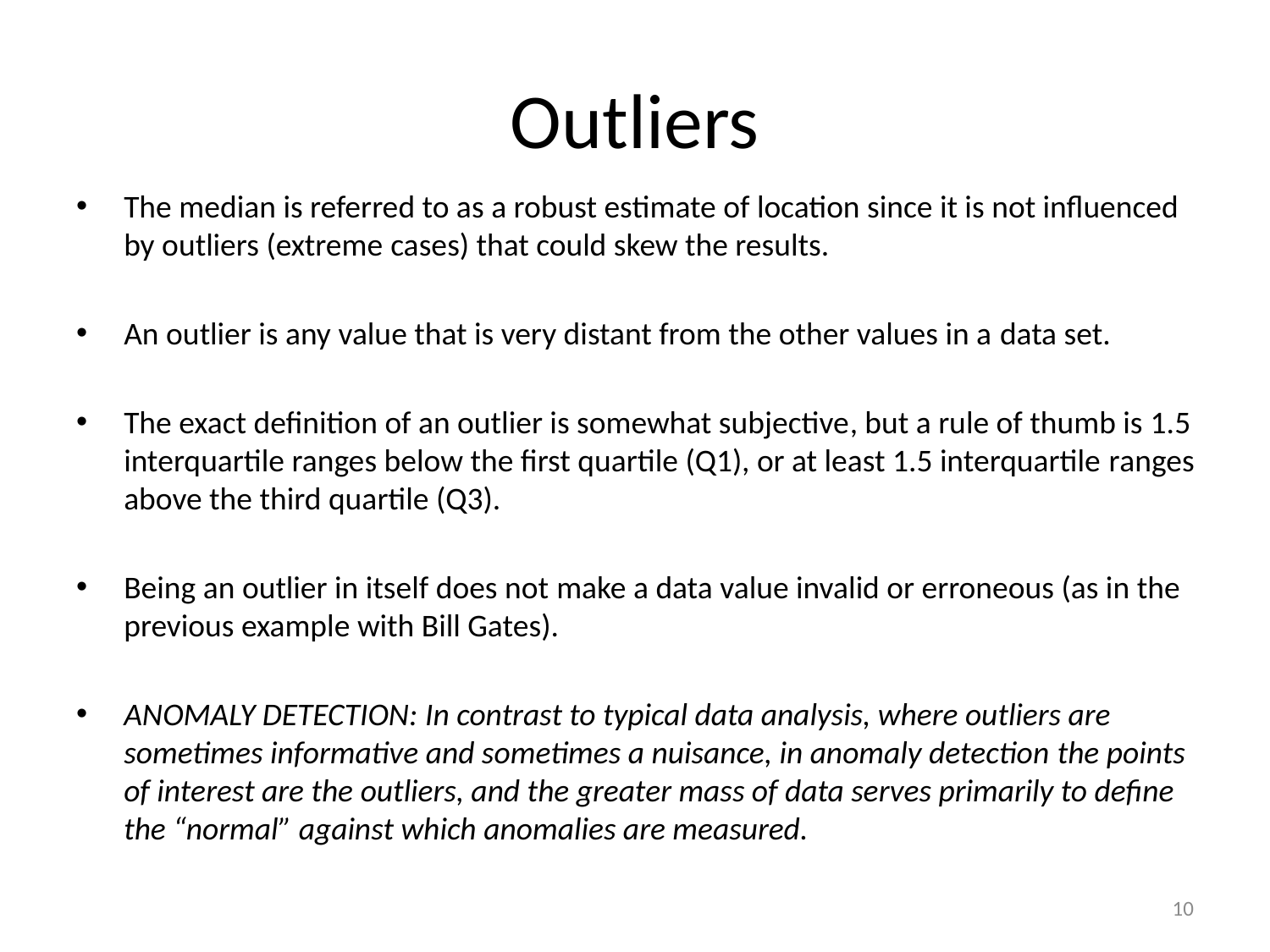

# Outliers
The median is referred to as a robust estimate of location since it is not influenced by outliers (extreme cases) that could skew the results.

An outlier is any value that is very distant from the other values in a data set.

The exact definition of an outlier is somewhat subjective, but a rule of thumb is 1.5 interquartile ranges below the first quartile (Q1), or at least 1.5 interquartile ranges above the third quartile (Q3).

Being an outlier in itself does not make a data value invalid or erroneous (as in the previous example with Bill Gates).

ANOMALY DETECTION: In contrast to typical data analysis, where outliers are sometimes informative and sometimes a nuisance, in anomaly detection the points of interest are the outliers, and the greater mass of data serves primarily to define the “normal” against which anomalies are measured.
10